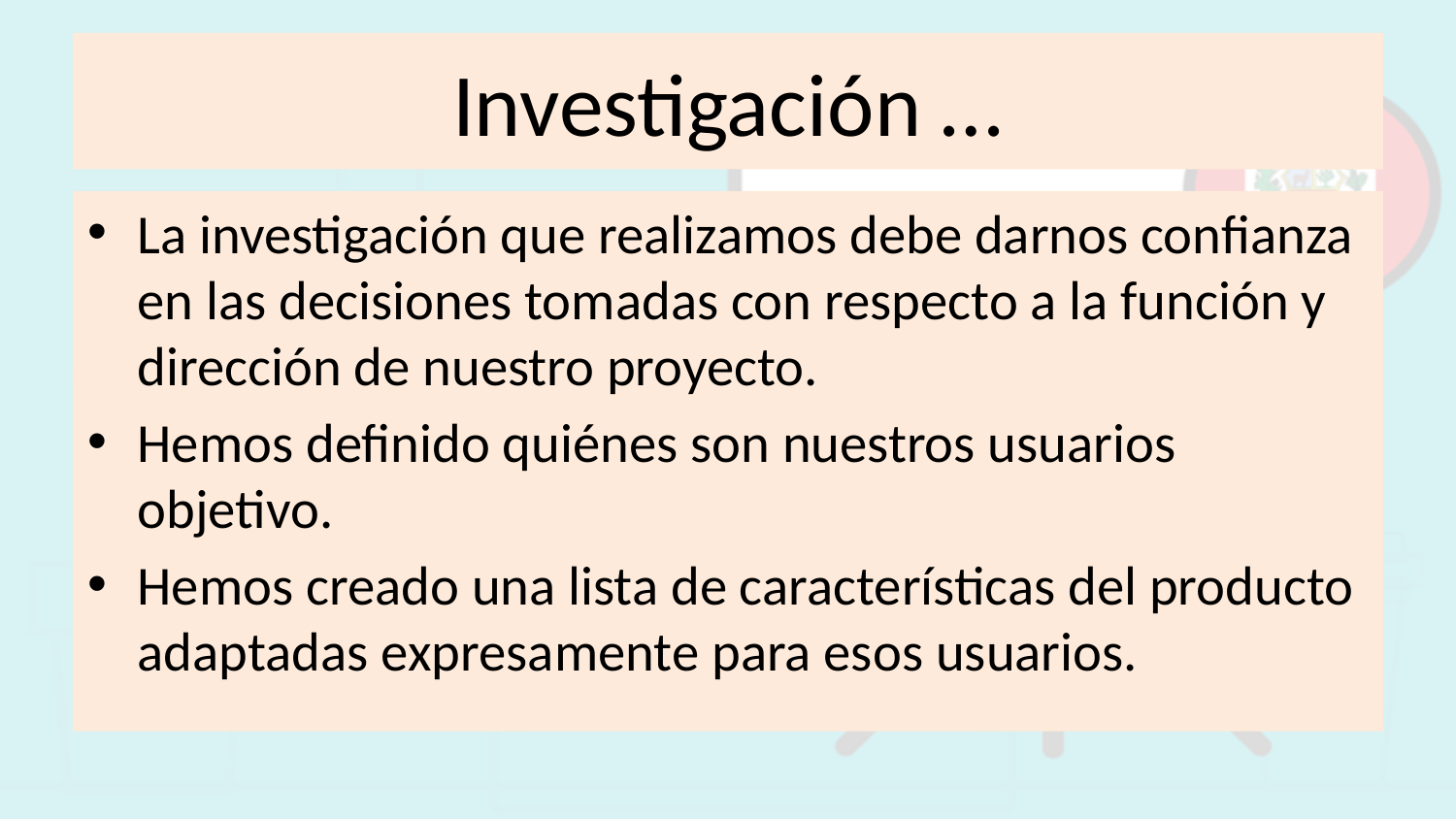

# Investigación …
La investigación que realizamos debe darnos confianza en las decisiones tomadas con respecto a la función y dirección de nuestro proyecto.
Hemos definido quiénes son nuestros usuarios objetivo.
Hemos creado una lista de características del producto adaptadas expresamente para esos usuarios.